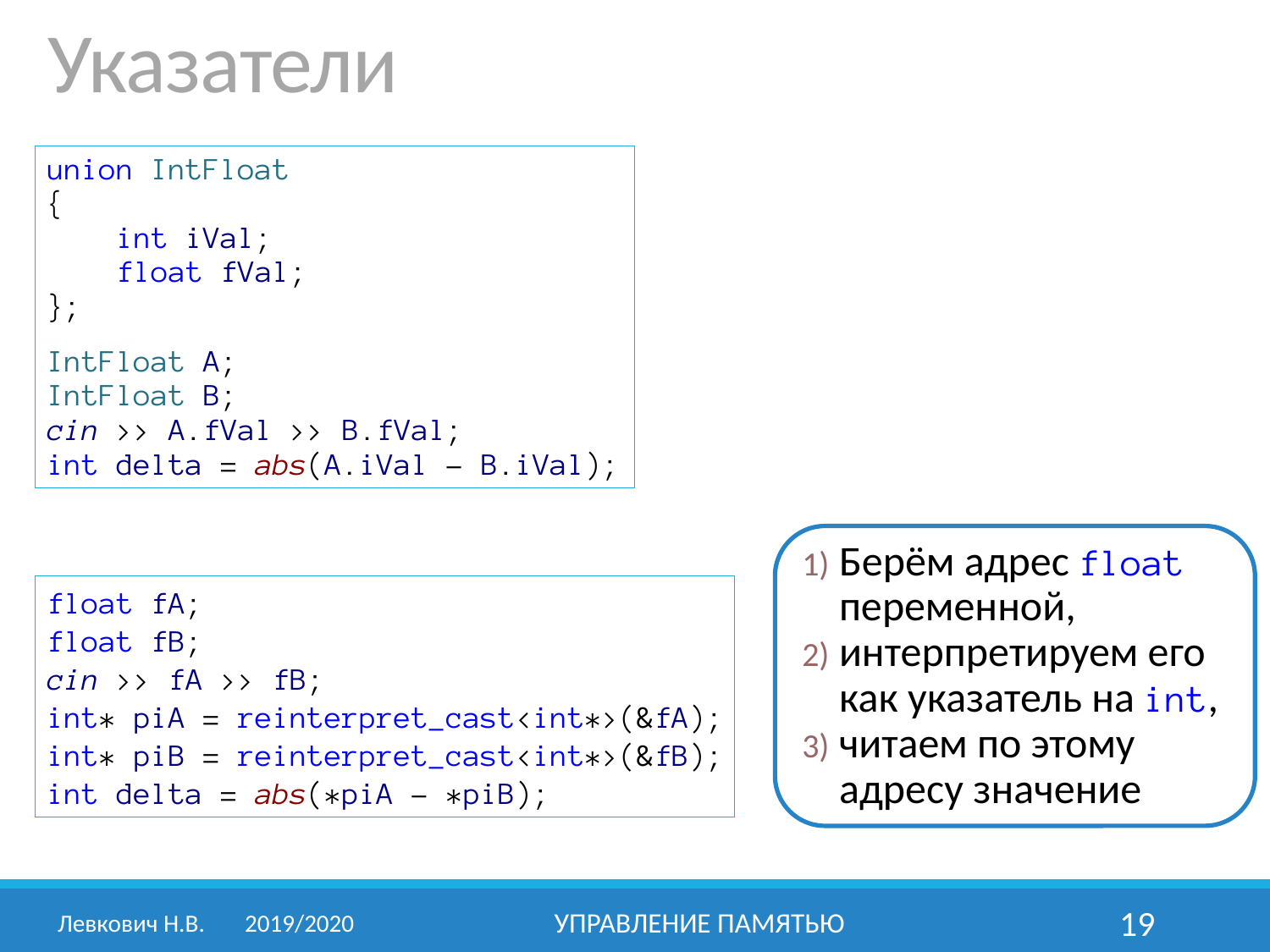

# Указатели
union IntFloat
{
    int iVal;
    float fVal;
};
IntFloat A;
IntFloat B;
cin >> A.fVal >> B.fVal;
int delta = abs(A.iVal - B.iVal);
Берём адрес float переменной,
интерпретируем его как указатель на int,
читаем по этому адресу значение
float fA;
float fB;
cin >> fA >> fB;
int* piA = reinterpret_cast<int*>(&fA);
int* piB = reinterpret_cast<int*>(&fB);
int delta = abs(*piA - *piB);
Левкович Н.В.	2019/2020
Управление памятью
19